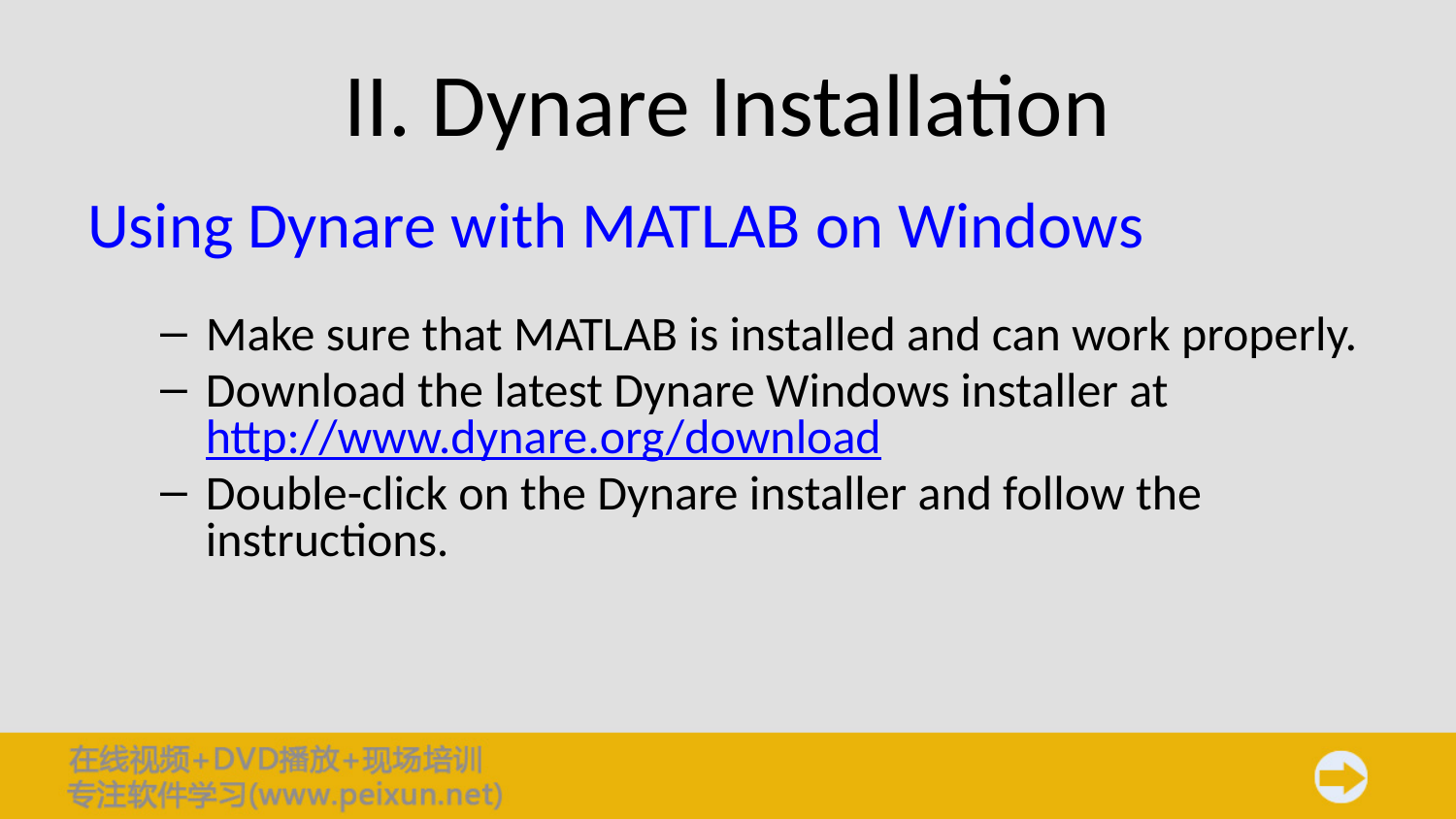

# II. Dynare Installation
Using Dynare with MATLAB on Windows
Make sure that MATLAB is installed and can work properly.
Download the latest Dynare Windows installer at http://www.dynare.org/download
Double-click on the Dynare installer and follow the instructions.